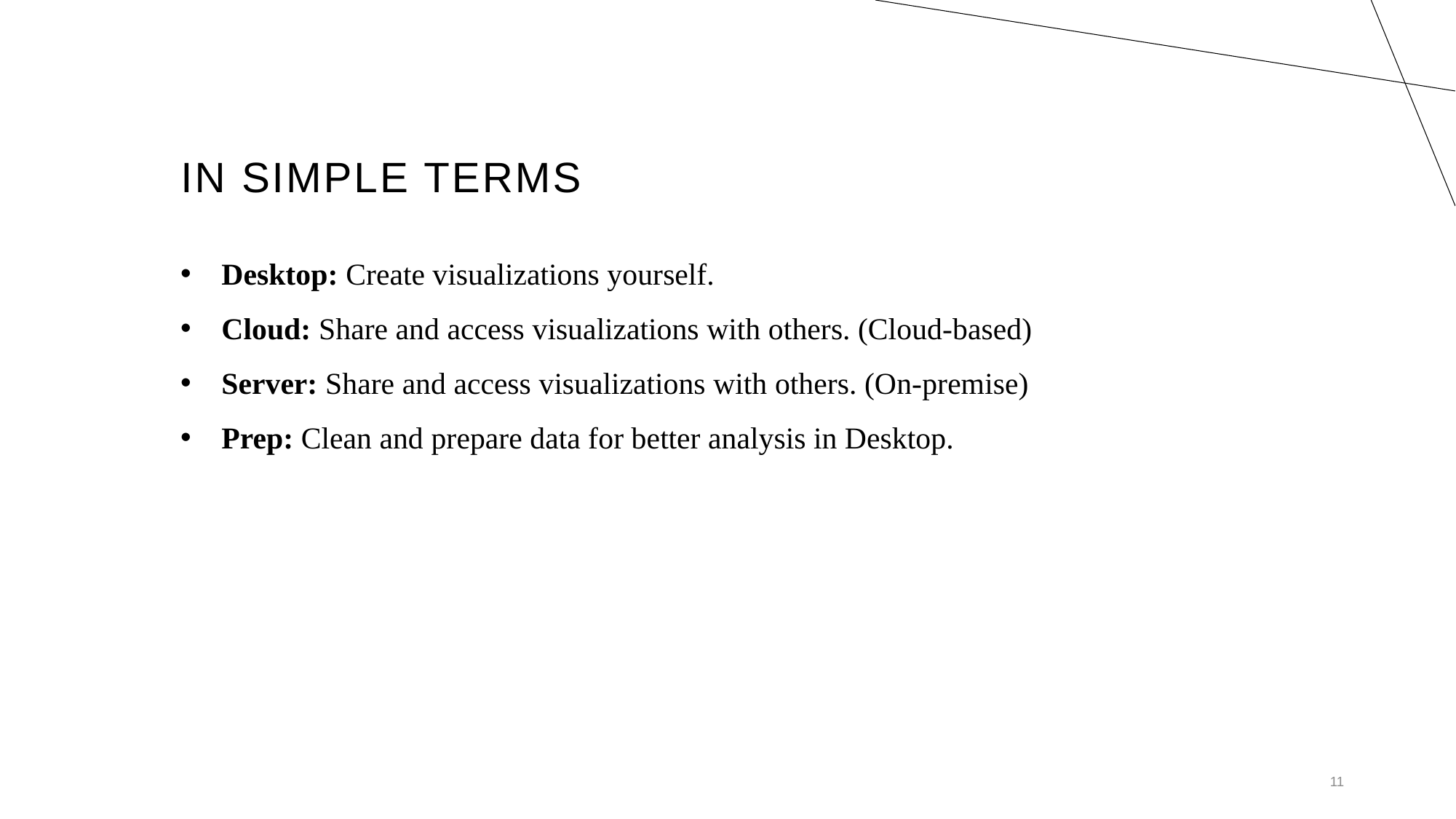

# IN SIMPLE TERMS
Desktop: Create visualizations yourself.
Cloud: Share and access visualizations with others. (Cloud-based)
Server: Share and access visualizations with others. (On-premise)
Prep: Clean and prepare data for better analysis in Desktop.
11